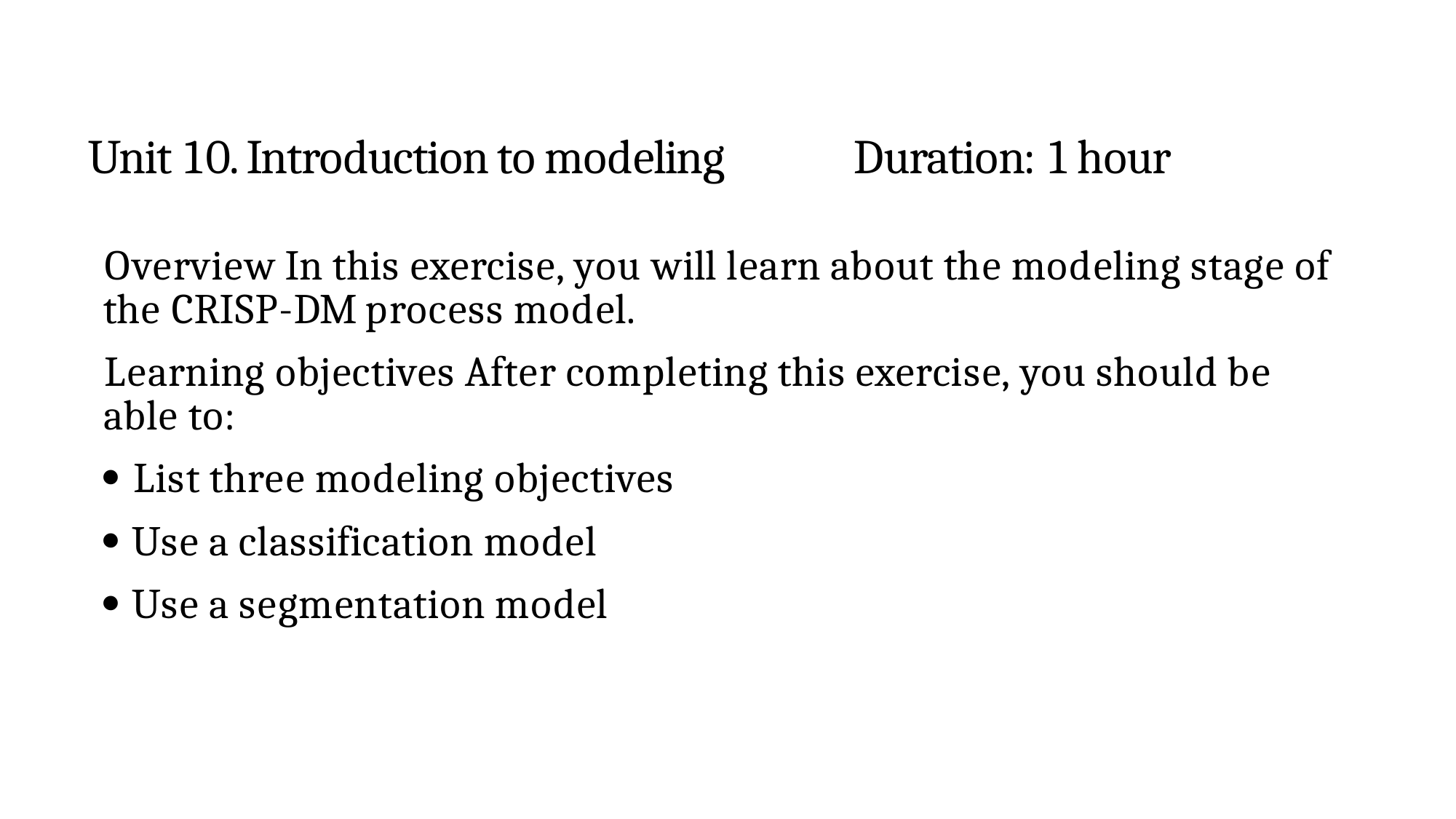

# Unit 10. Introduction to modeling		Duration: 1 hour
Overview In this exercise, you will learn about the modeling stage of the CRISP-DM process model.
Learning objectives After completing this exercise, you should be able to:
• List three modeling objectives
• Use a classification model
• Use a segmentation model